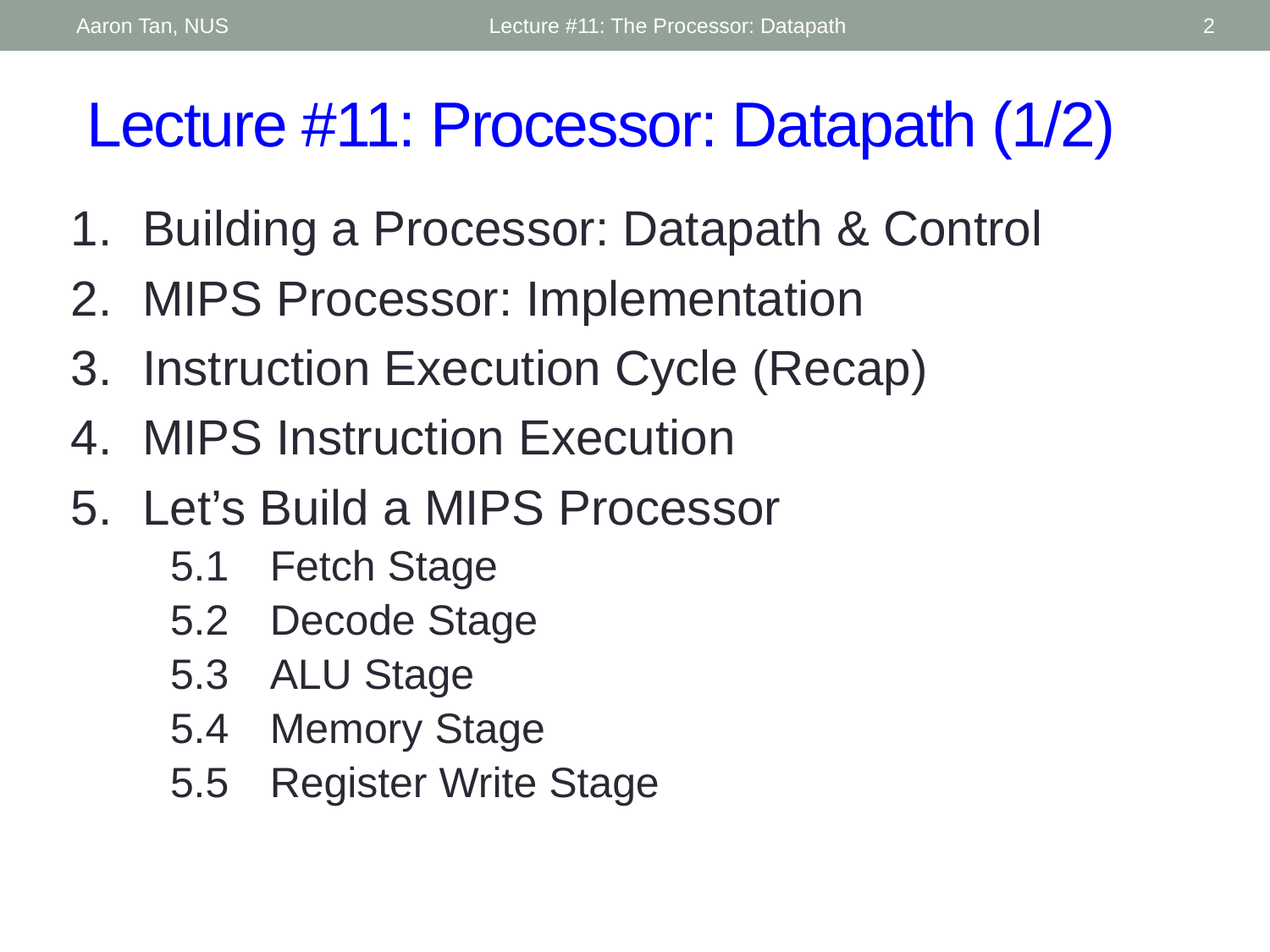

Aaron Tan, NUS
Lecture #11: The Processor: Datapath
2
# Lecture #11: Processor: Datapath (1/2)
Building a Processor: Datapath & Control
MIPS Processor: Implementation
Instruction Execution Cycle (Recap)
MIPS Instruction Execution
Let’s Build a MIPS Processor
5.1	Fetch Stage
5.2	Decode Stage
5.3	ALU Stage
5.4	Memory Stage
5.5	Register Write Stage